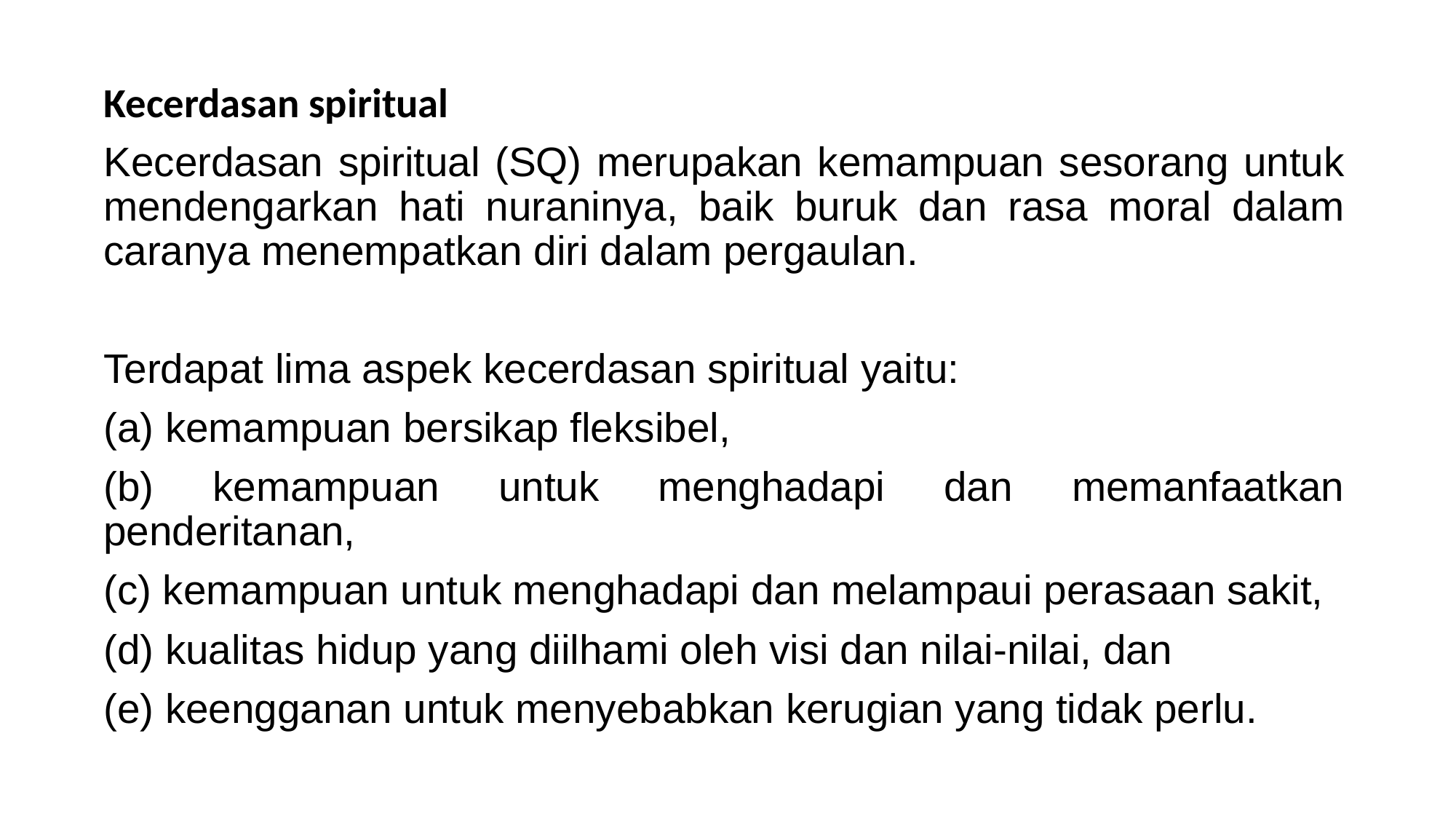

Kecerdasan spiritual
Kecerdasan spiritual (SQ) merupakan kemampuan sesorang untuk mendengarkan hati nuraninya, baik buruk dan rasa moral dalam caranya menempatkan diri dalam pergaulan.

Terdapat lima aspek kecerdasan spiritual yaitu:
(a) kemampuan bersikap fleksibel,
(b) kemampuan untuk menghadapi dan memanfaatkan penderitanan,
(c) kemampuan untuk menghadapi dan melampaui perasaan sakit,
(d) kualitas hidup yang diilhami oleh visi dan nilai-nilai, dan
(e) keengganan untuk menyebabkan kerugian yang tidak perlu.